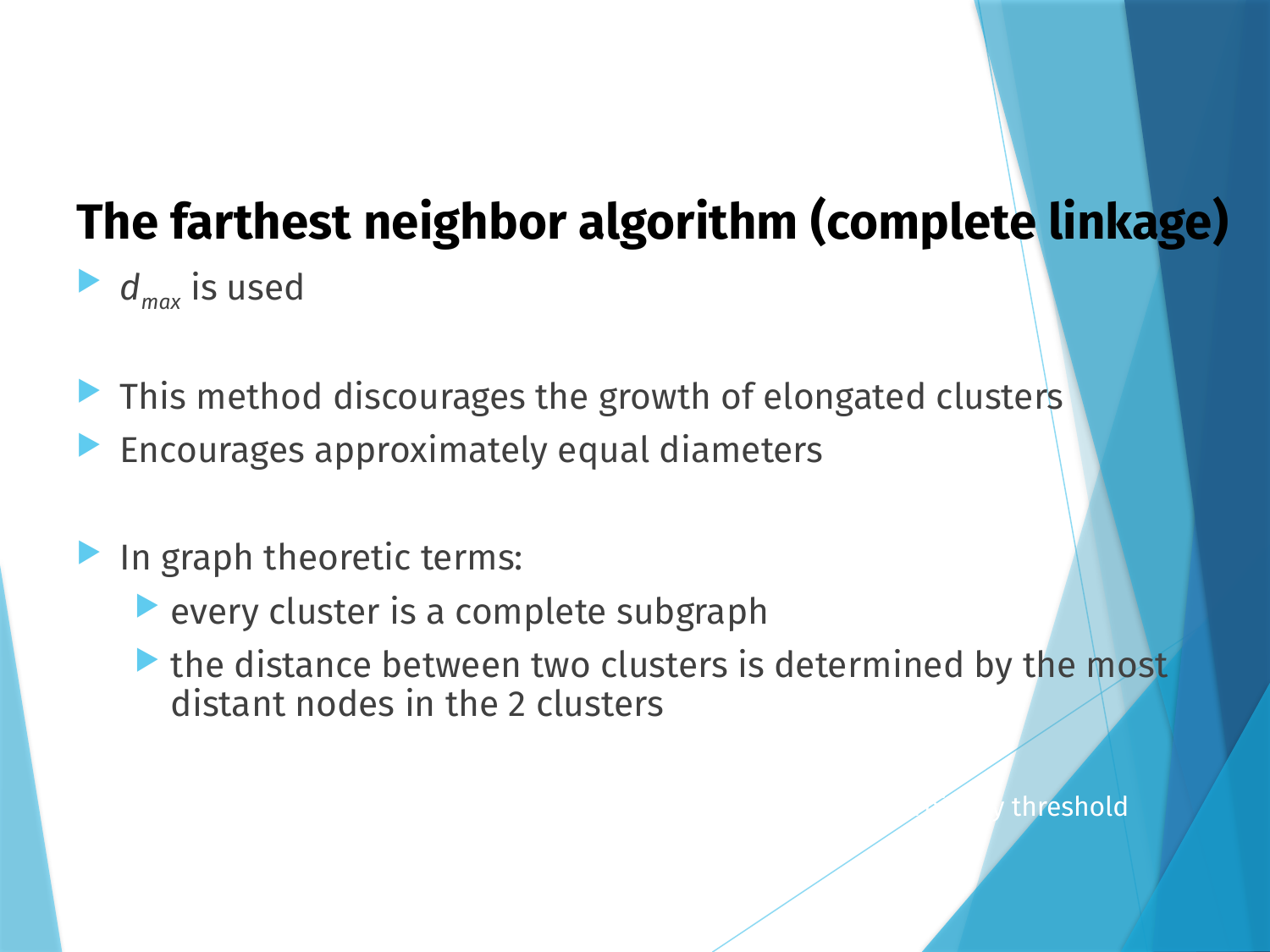

The farthest neighbor algorithm (complete linkage)
dmax is used

This method discourages the growth of elongated clusters
Encourages approximately equal diameters

In graph theoretic terms:
every cluster is a complete subgraph
the distance between two clusters is determined by the most distant nodes in the 2 clusters

terminates when the distance between nearest clusters exceeds an arbitrary threshold